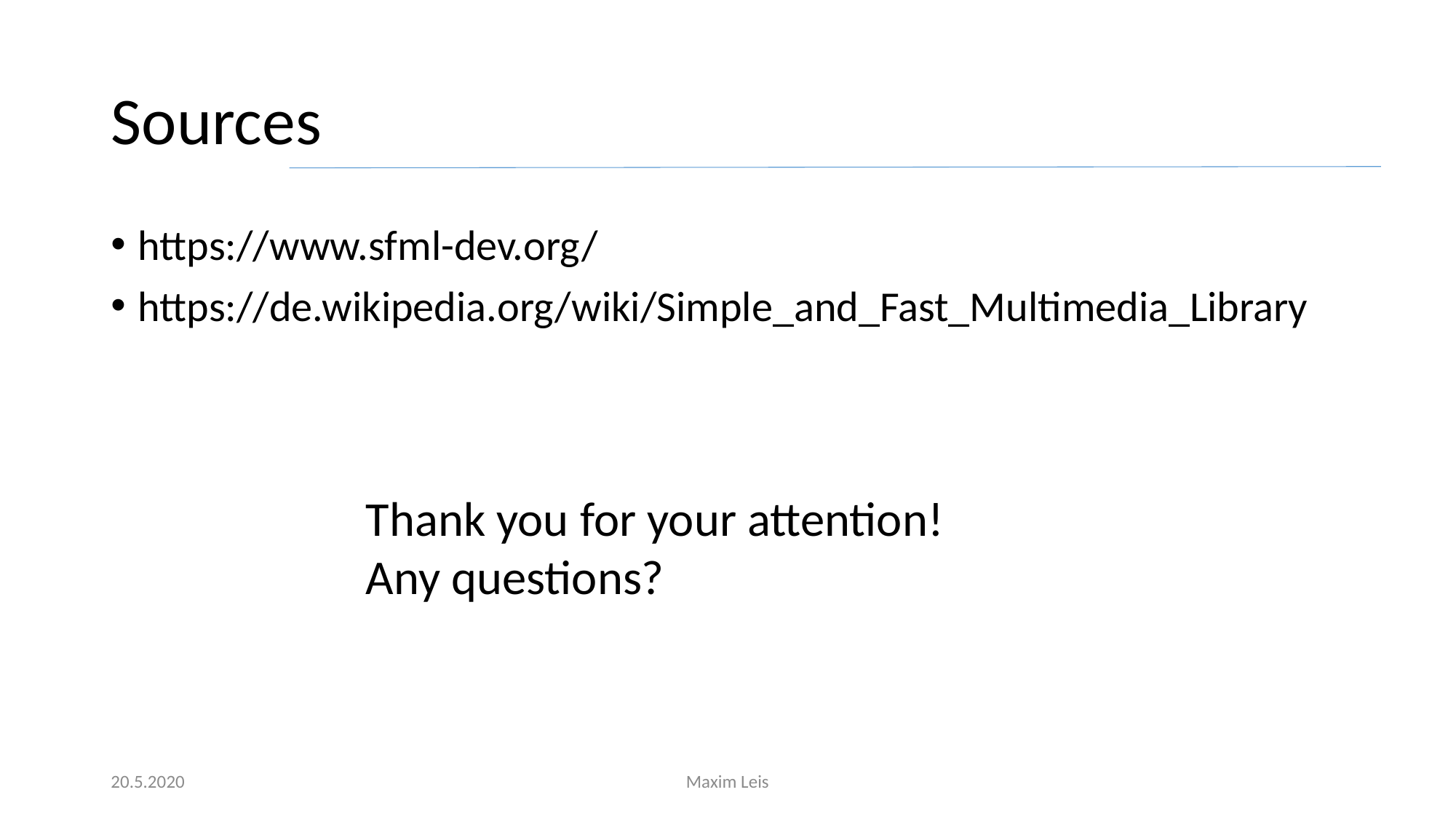

# Sources
https://www.sfml-dev.org/
https://de.wikipedia.org/wiki/Simple_and_Fast_Multimedia_Library
Thank you for your attention!
Any questions?
20.5.2020
Maxim Leis
12